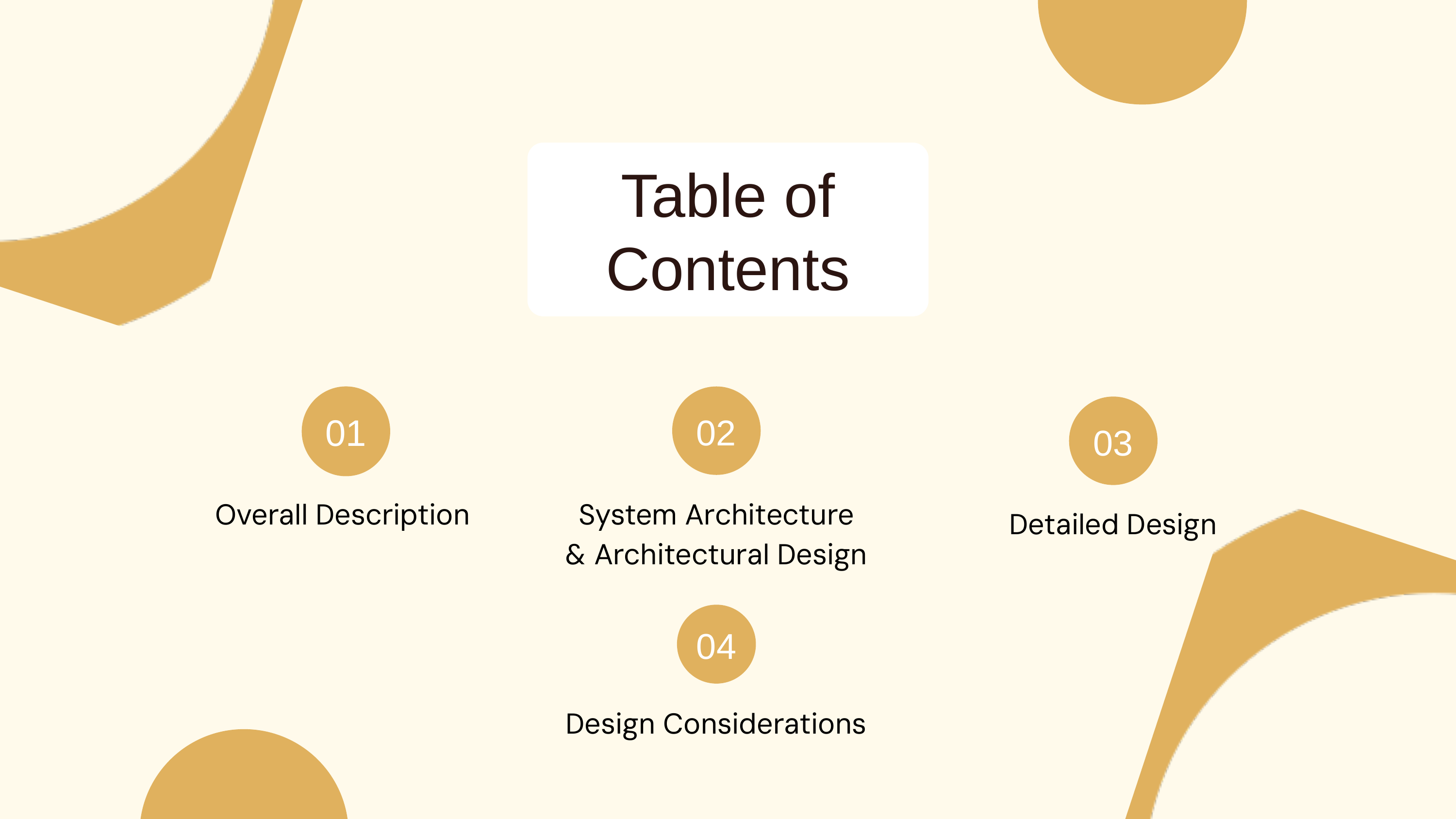

Table of Contents

01
Overall Description

02
System Architecture
& Architectural Design

03
Detailed Design

04
Design Considerations